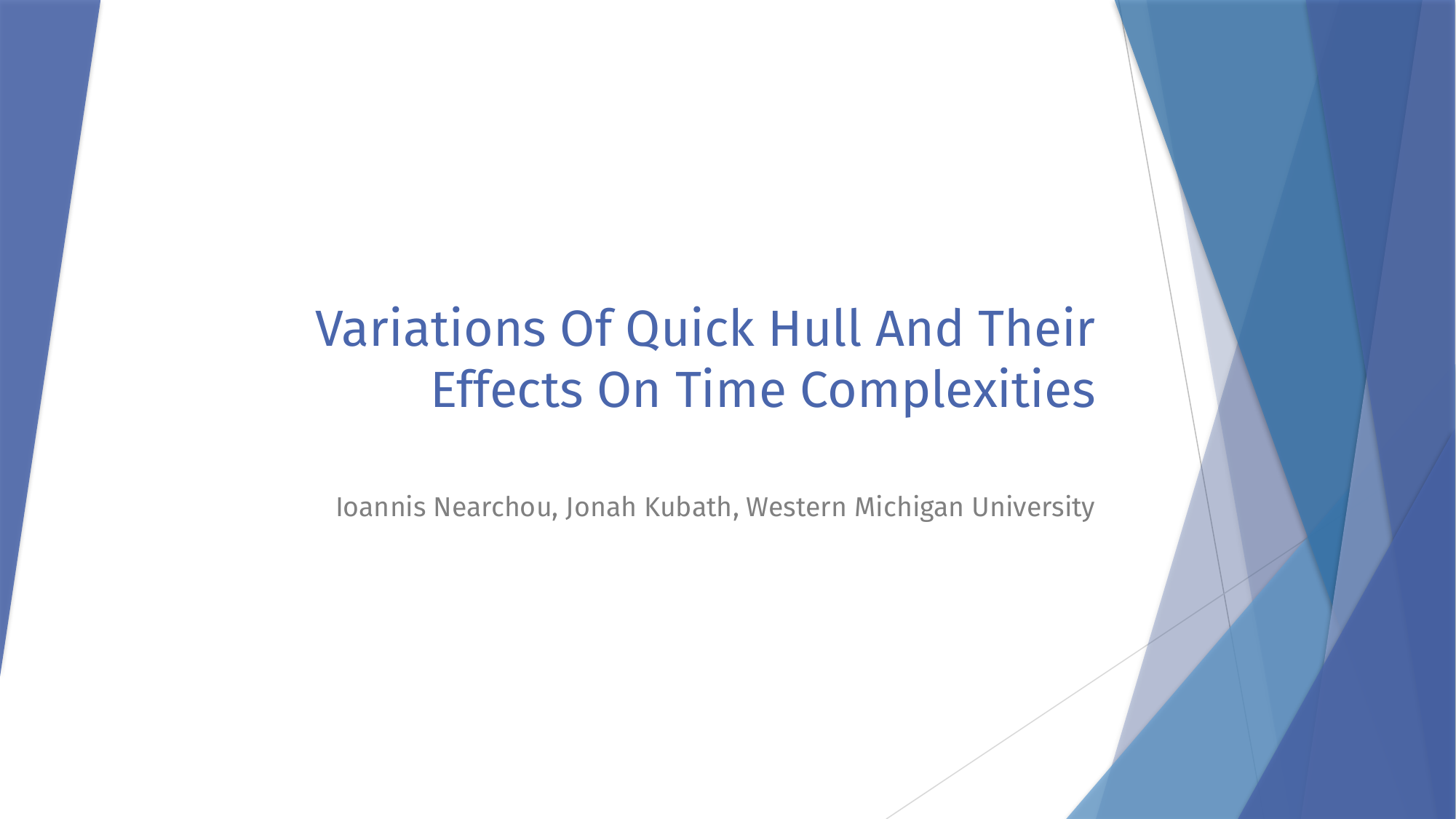

# Variations Of Quick Hull And Their Effects On Time Complexities
Ioannis Nearchou, Jonah Kubath, Western Michigan University